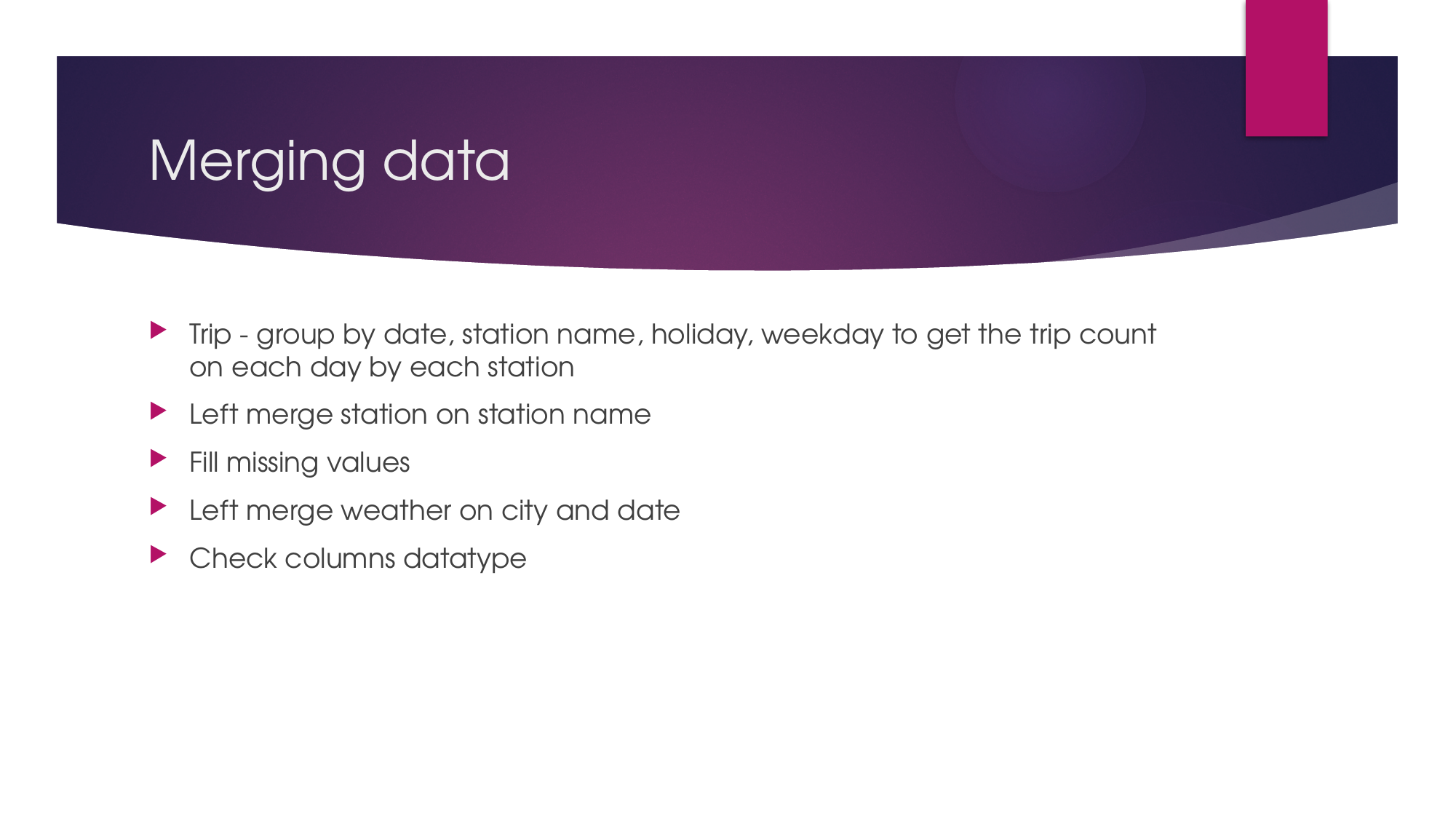

# Merging data
Trip - group by date, station name, holiday, weekday to get the trip count on each day by each station
Left merge station on station name
Fill missing values
Left merge weather on city and date
Check columns datatype